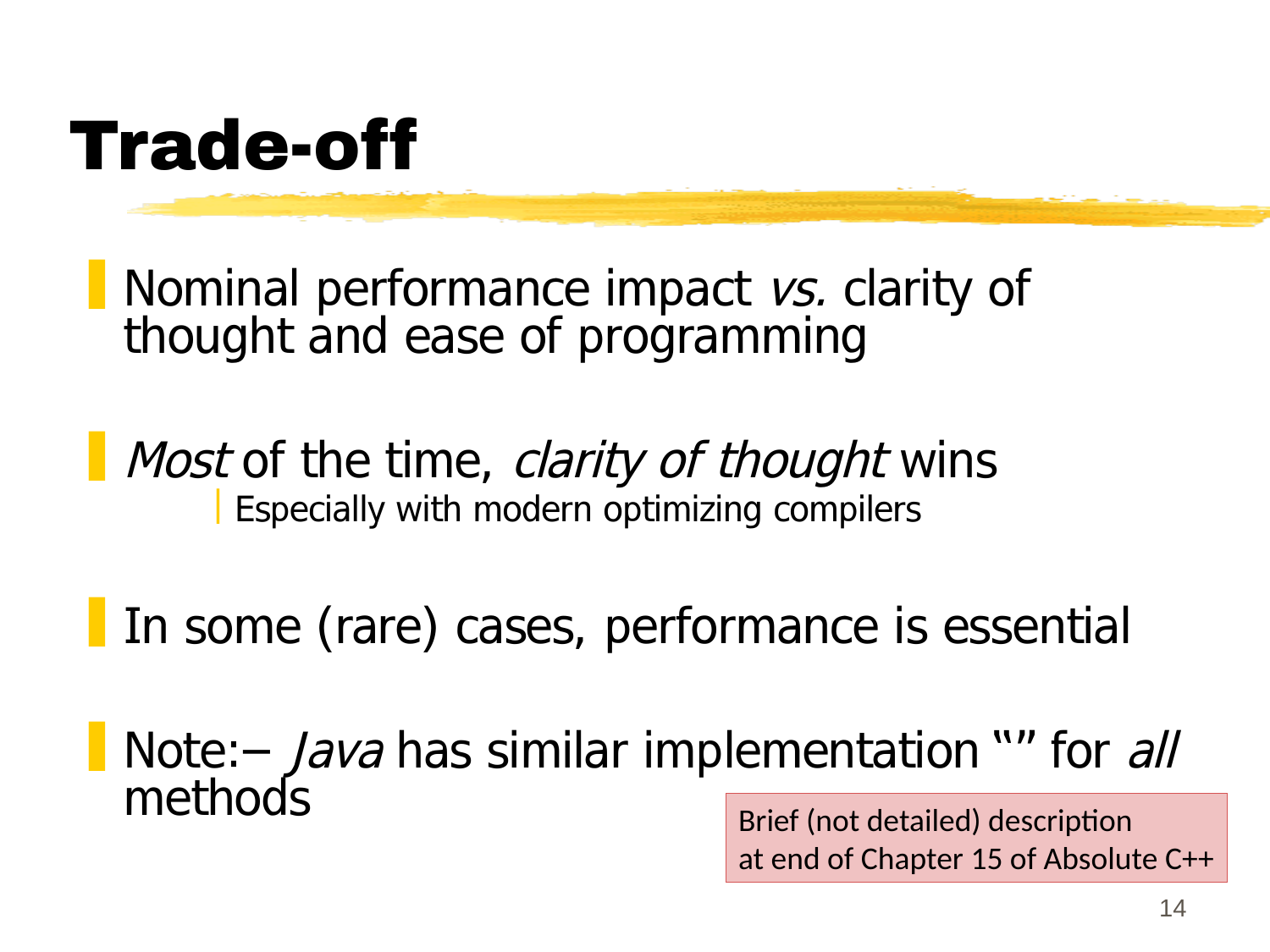

# Trade-off
Nominal performance impact vs. clarity of thought and ease of programming

Most of the time, clarity of thought wins
Especially with modern optimizing compilers

In some (rare) cases, performance is essential

Note:– Java has similar implementation “” for all methods
Brief (not detailed) description
at end of Chapter 15 of Absolute C++
14